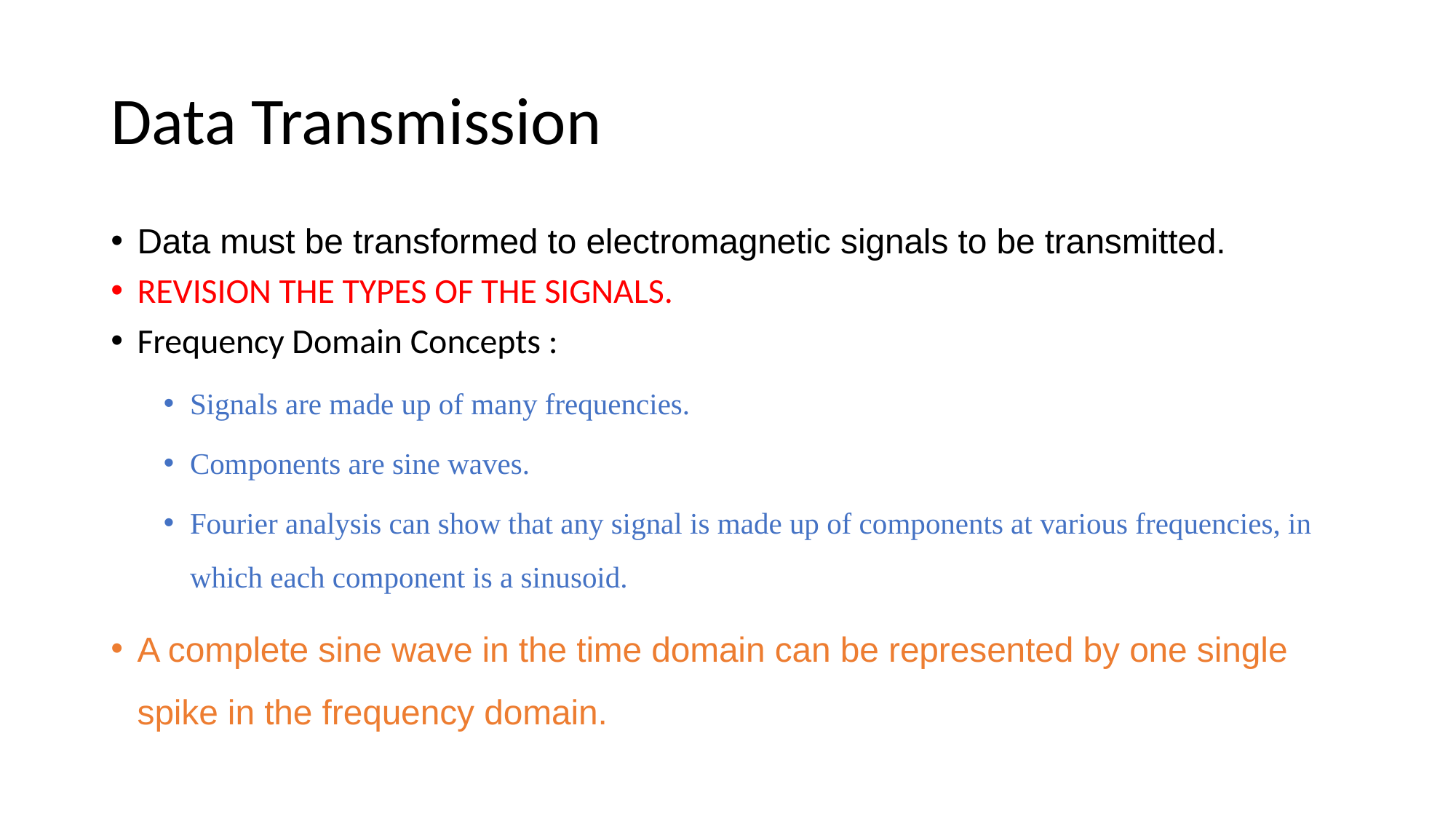

# Data Transmission
Data must be transformed to electromagnetic signals to be transmitted.
REVISION THE TYPES OF THE SIGNALS.
Frequency Domain Concepts :
Signals are made up of many frequencies.
Components are sine waves.
Fourier analysis can show that any signal is made up of components at various frequencies, in which each component is a sinusoid.
A complete sine wave in the time domain can be represented by one single spike in the frequency domain.